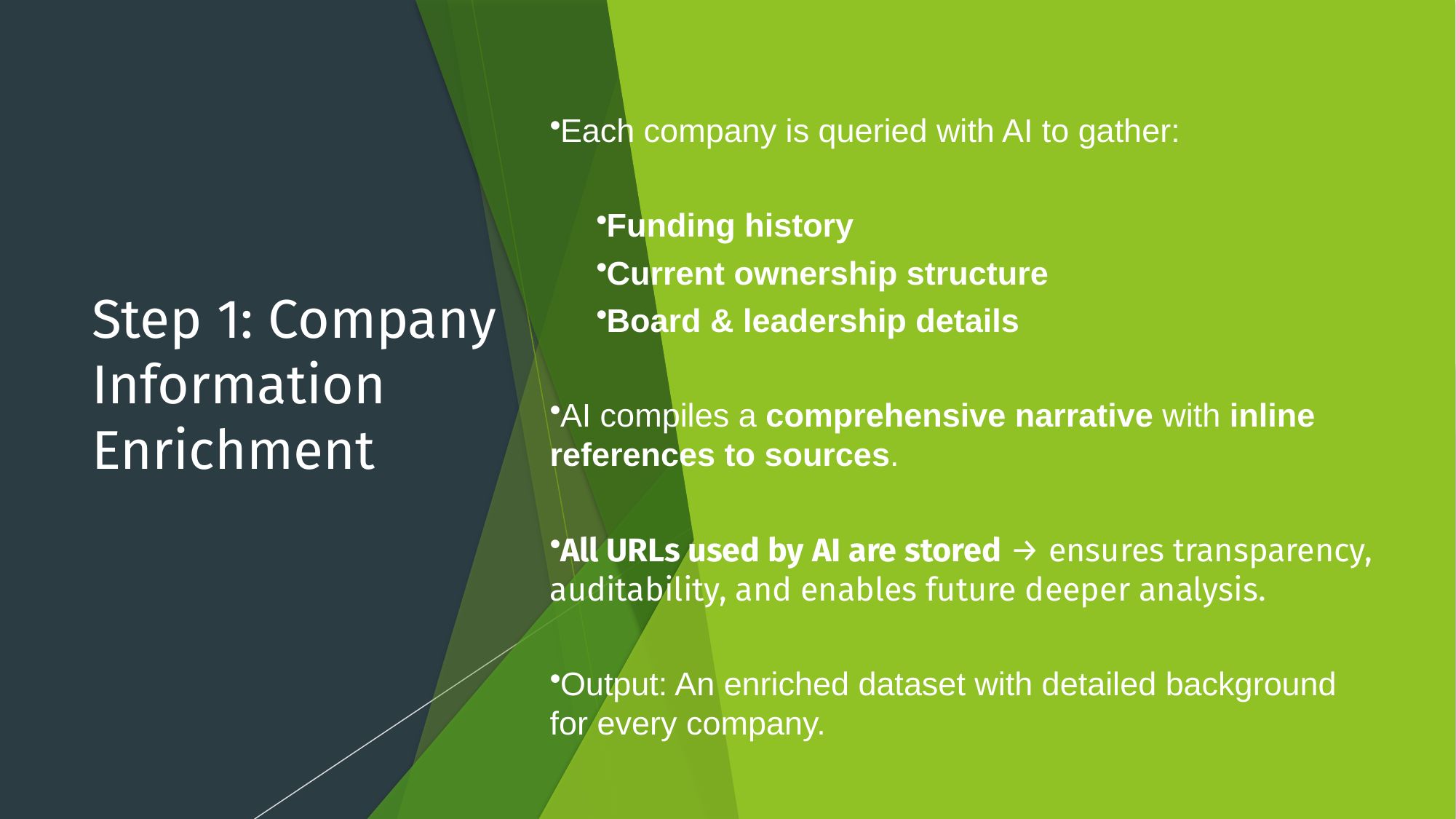

# Step 1: Company Information Enrichment
Each company is queried with AI to gather:

Funding history
Current ownership structure
Board & leadership details

AI compiles a comprehensive narrative with inline references to sources.

All URLs used by AI are stored → ensures transparency, auditability, and enables future deeper analysis.

Output: An enriched dataset with detailed background for every company.